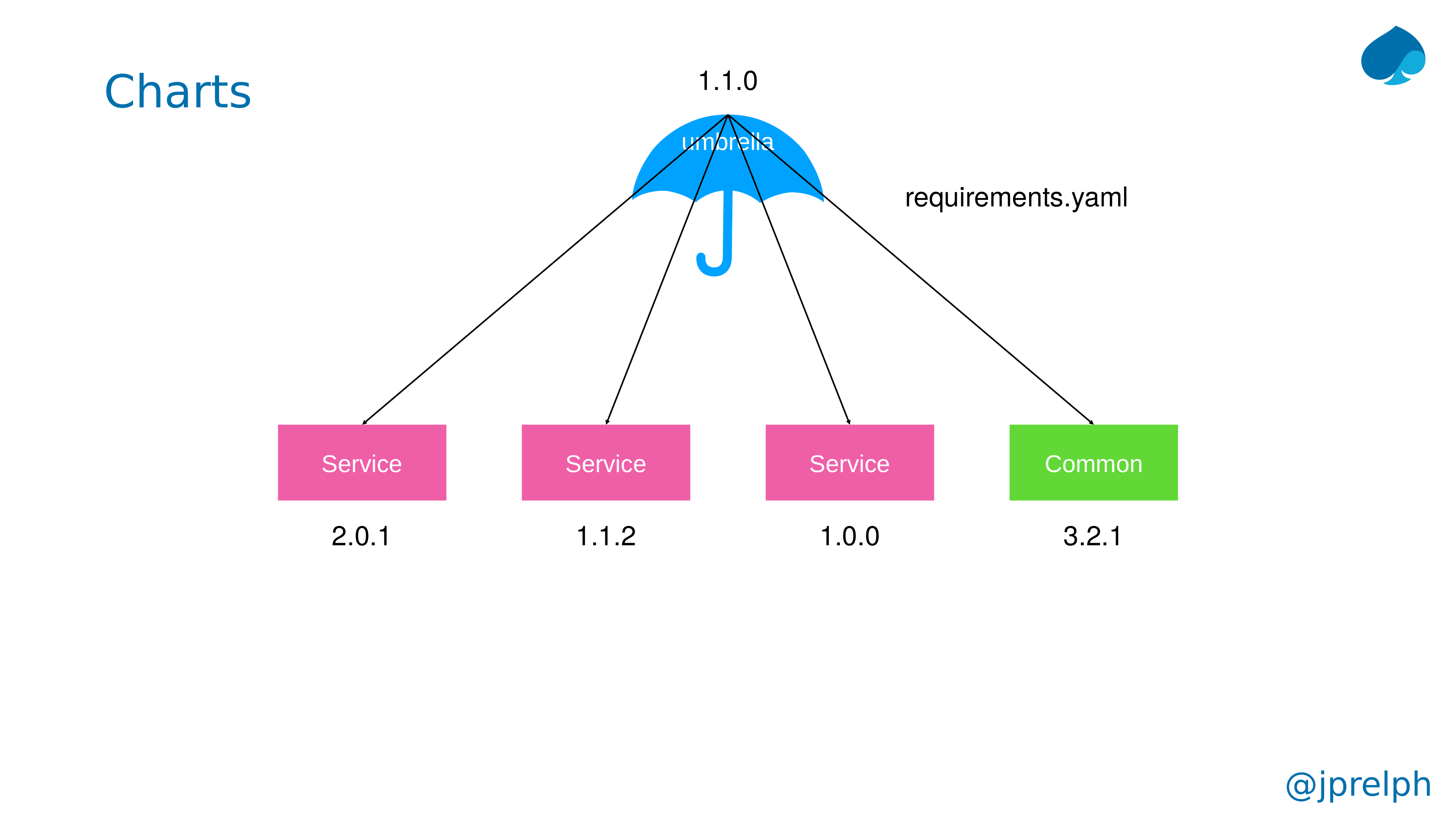

# Charts

1.1.0
umbrella
requirements.yaml
Service
Service
Service
Common
2.0.1
1.1.2
1.0.0
3.2.1
@jprelph